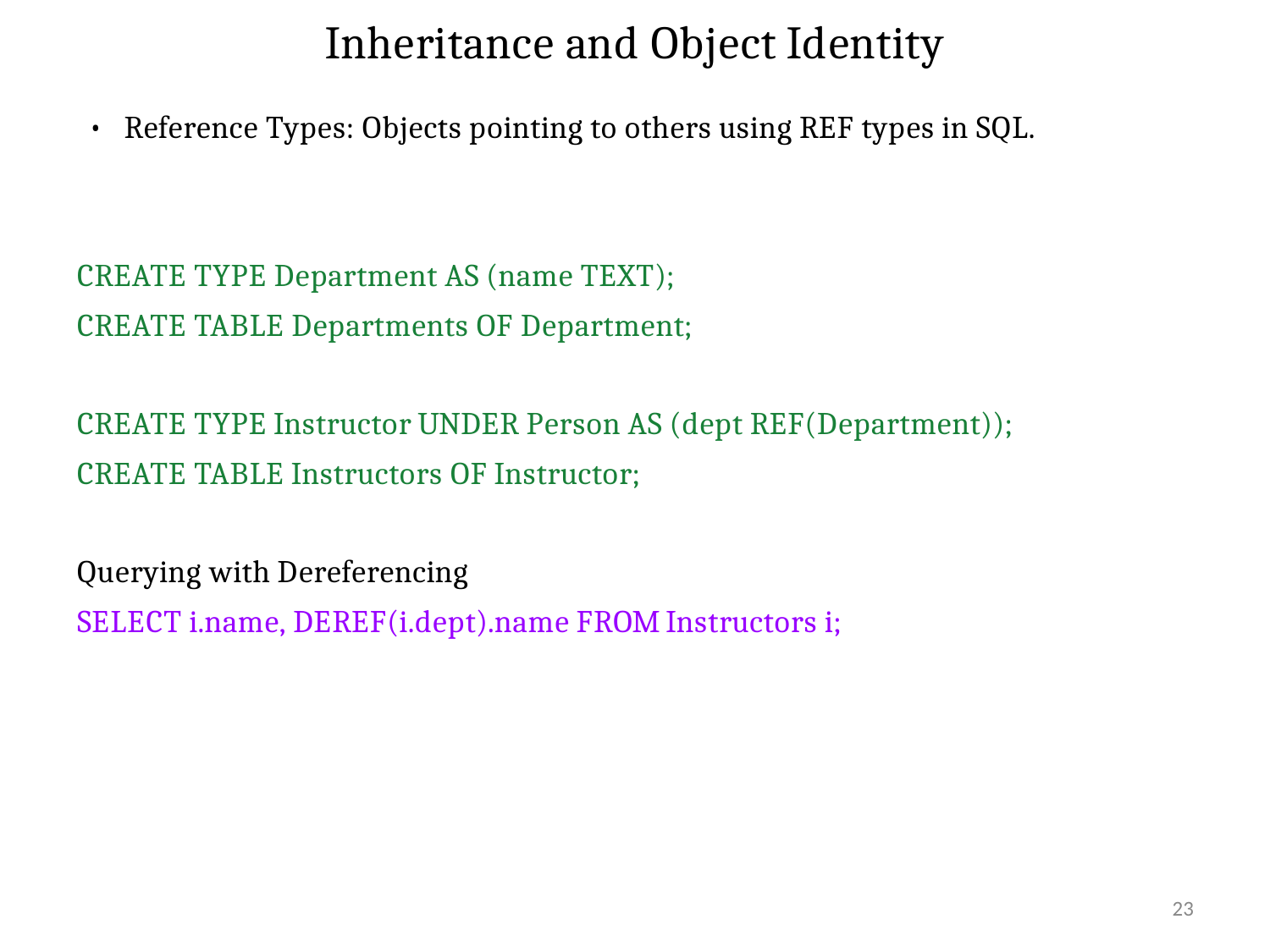

# Inheritance and Object Identity
Reference Types: Objects pointing to others using REF types in SQL.

CREATE TYPE Department AS (name TEXT);
CREATE TABLE Departments OF Department;

CREATE TYPE Instructor UNDER Person AS (dept REF(Department));
CREATE TABLE Instructors OF Instructor;

Querying with Dereferencing
SELECT i.name, DEREF(i.dept).name FROM Instructors i;
23